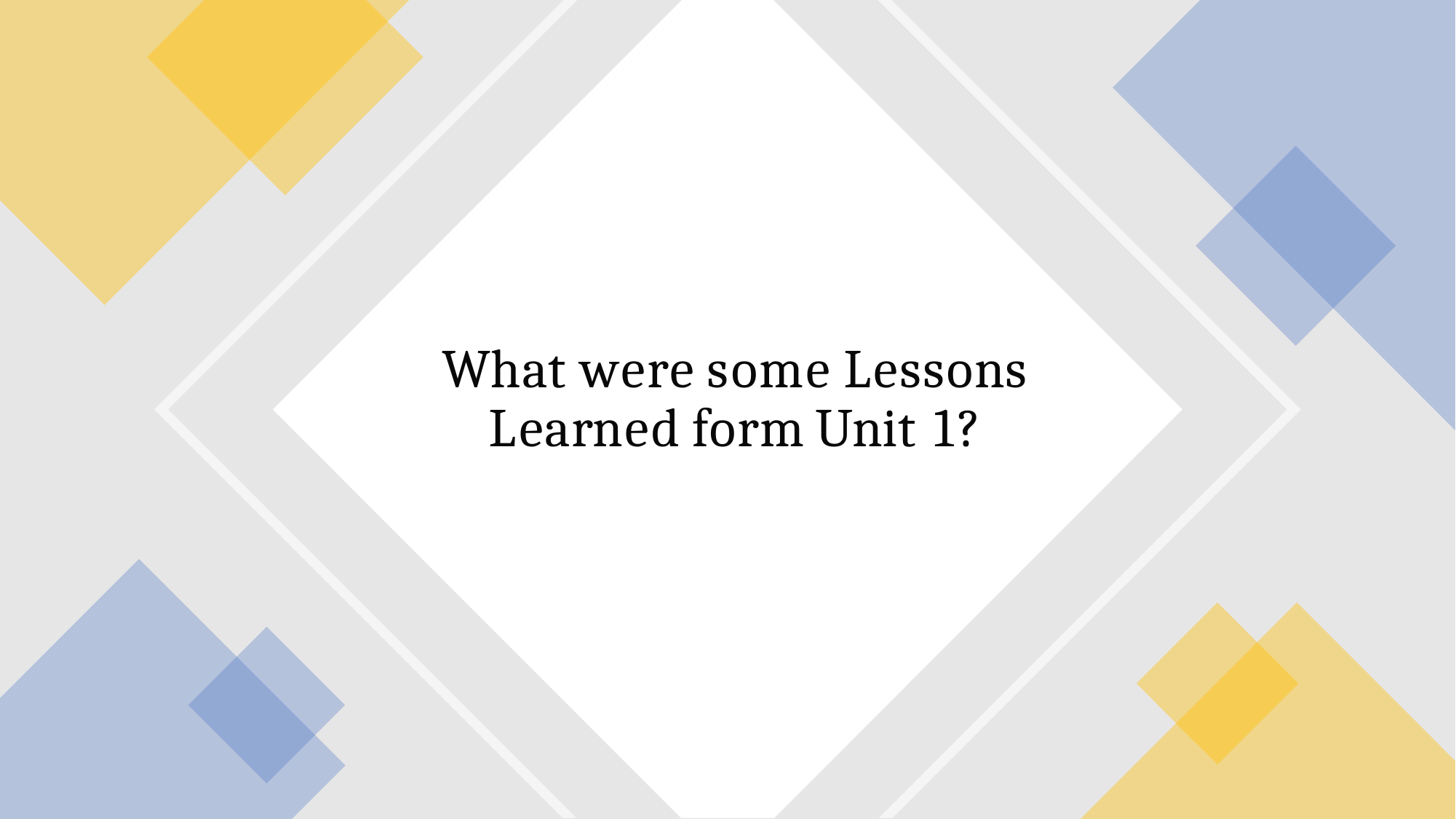

# What were some Lessons Learned form Unit 1?

4